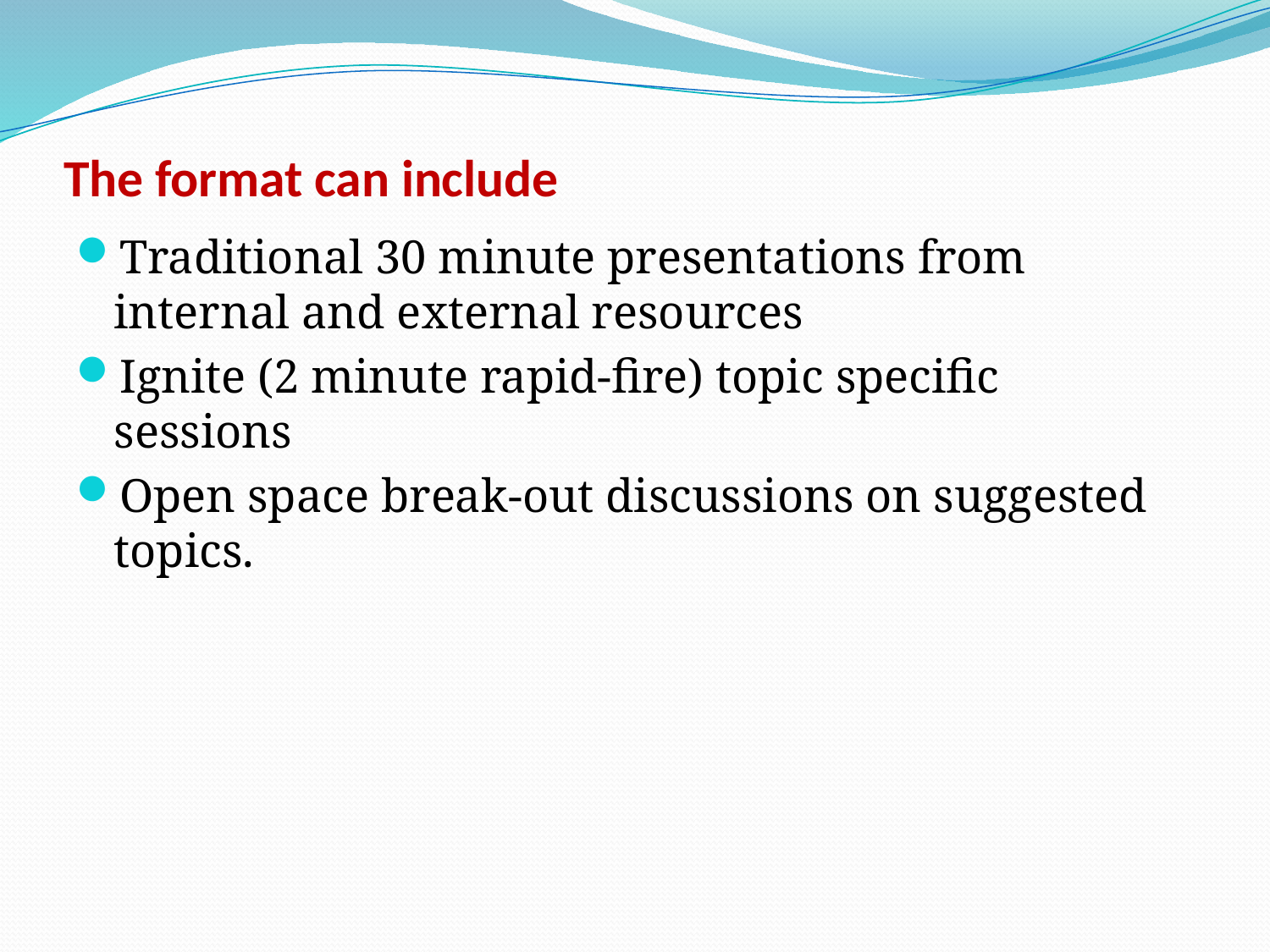

# The format can include
Traditional 30 minute presentations from internal and external resources
Ignite (2 minute rapid-fire) topic specific sessions
Open space break-out discussions on suggested topics.